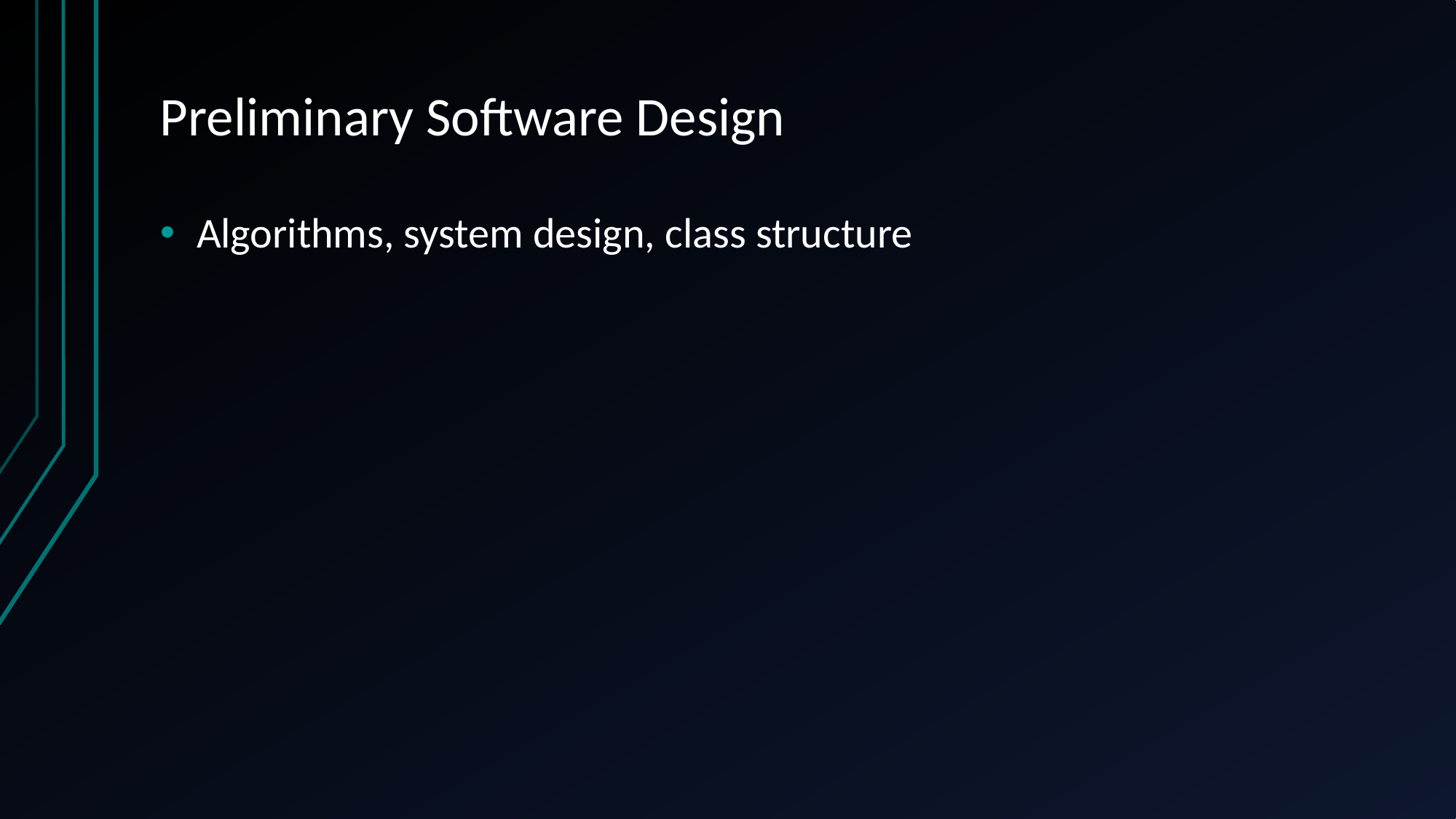

# Preliminary Software Design
Algorithms, system design, class structure